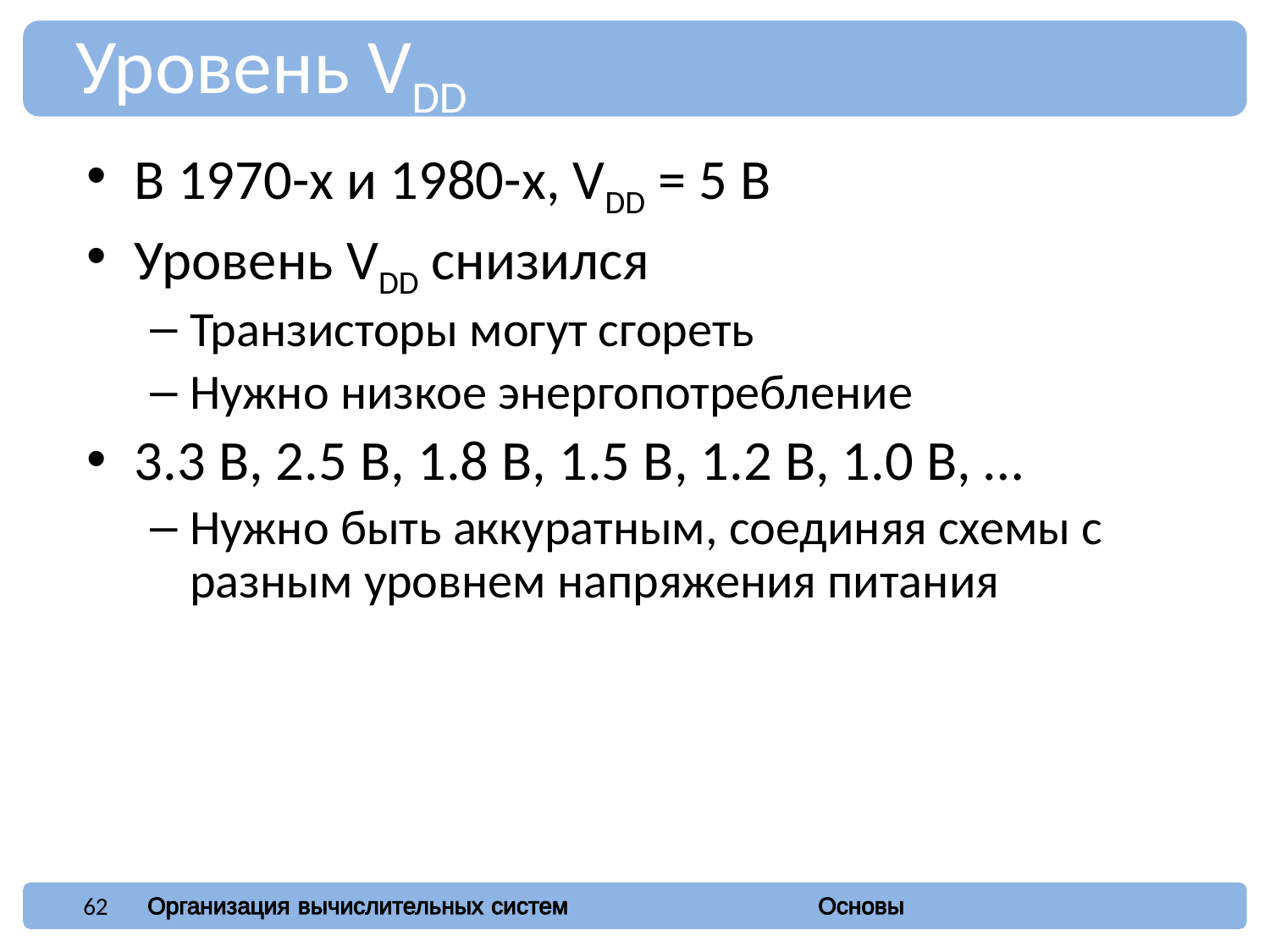

Уровень VDD
В 1970-х и 1980-х, VDD = 5 В
Уровень VDD снизился
Транзисторы могут сгореть
Нужно низкое энергопотребление
3.3 В, 2.5 В, 1.8 В, 1.5 В, 1.2 В, 1.0 В, …
Нужно быть аккуратным, соединяя схемы с разным уровнем напряжения питания

62